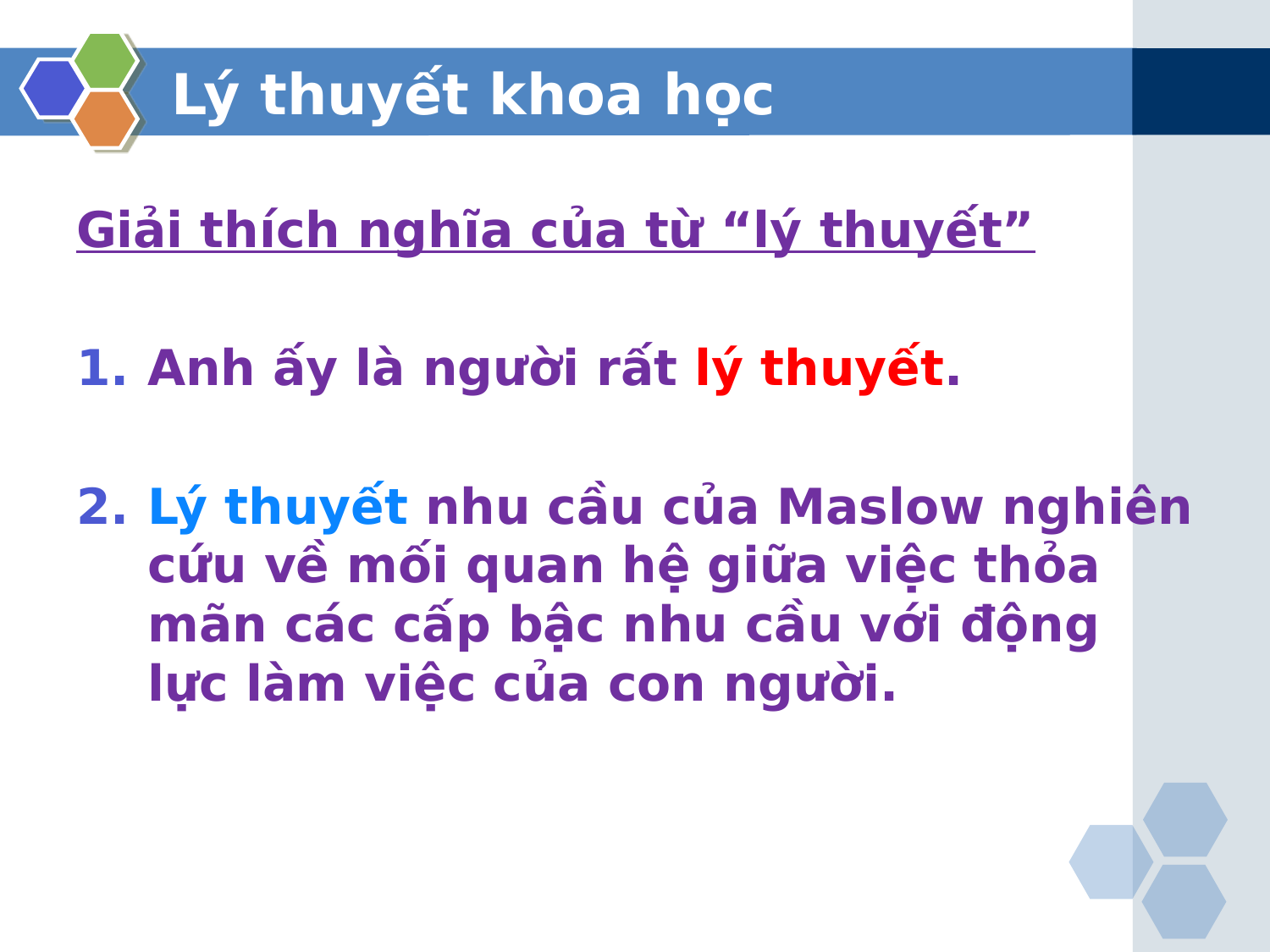

# Lý thuyết khoa học
Giải thích nghĩa của từ “lý thuyết”

Anh ấy là người rất lý thuyết.

Lý thuyết nhu cầu của Maslow nghiên cứu về mối quan hệ giữa việc thỏa mãn các cấp bậc nhu cầu với động lực làm việc của con người.